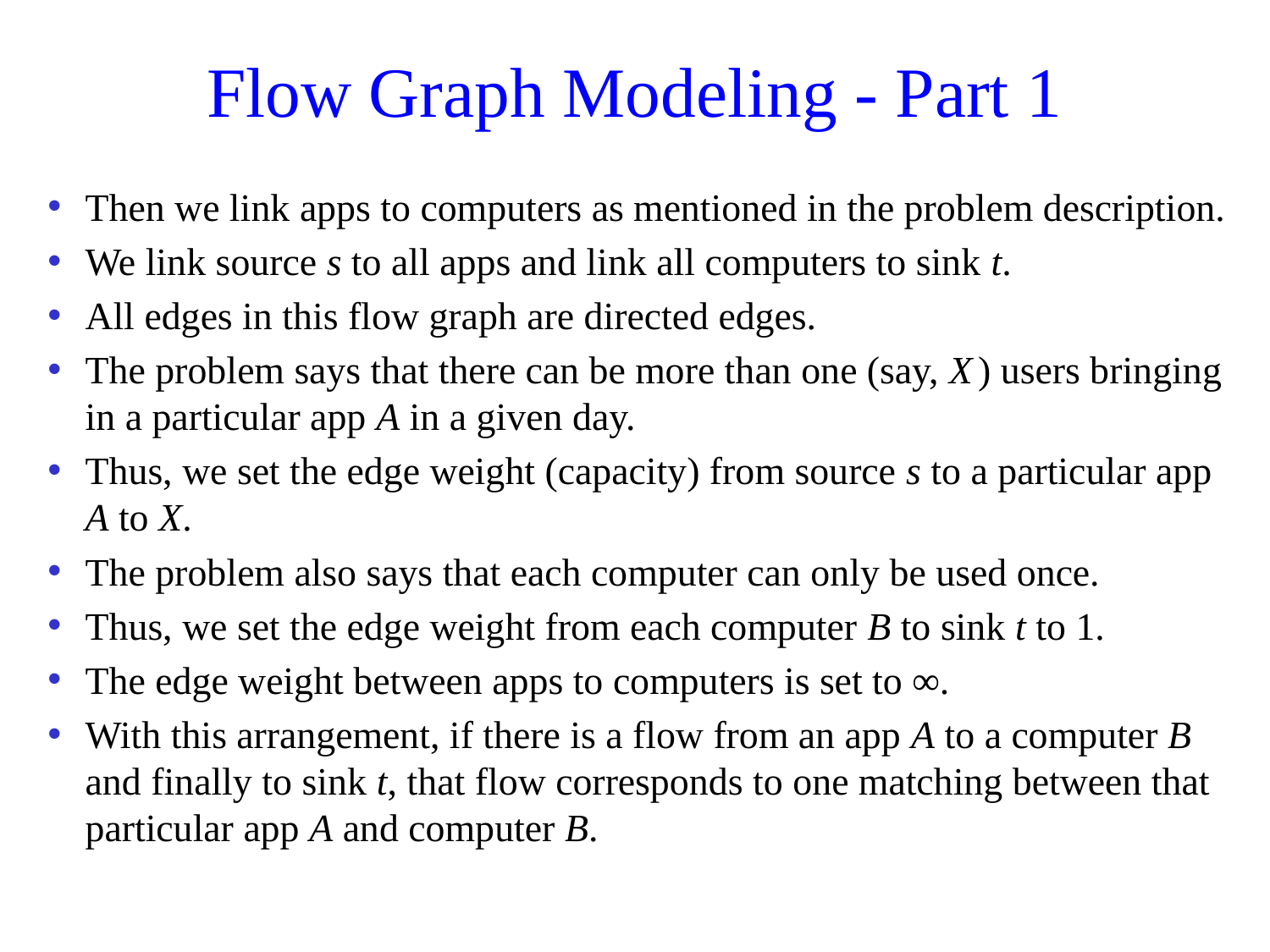

# Flow Graph Modeling - Part 1
Then we link apps to computers as mentioned in the problem description.
We link source s to all apps and link all computers to sink t.
All edges in this flow graph are directed edges.
The problem says that there can be more than one (say, X) users bringing in a particular app A in a given day.
Thus, we set the edge weight (capacity) from source s to a particular app A to X.
The problem also says that each computer can only be used once.
Thus, we set the edge weight from each computer B to sink t to 1.
The edge weight between apps to computers is set to ∞.
With this arrangement, if there is a flow from an app A to a computer B and finally to sink t, that flow corresponds to one matching between that particular app A and computer B.